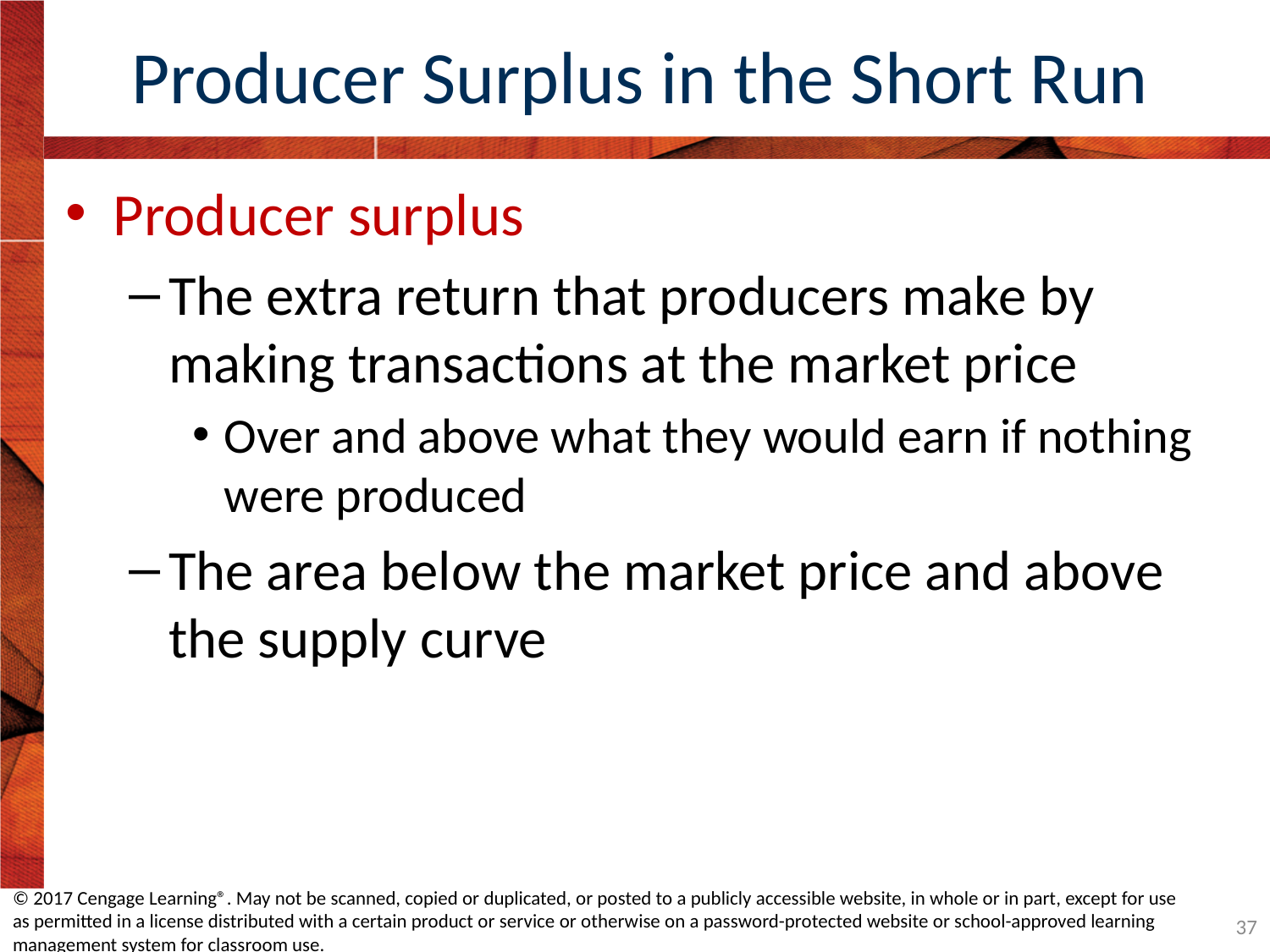

# Producer Surplus in the Short Run
Producer surplus
The extra return that producers make by making transactions at the market price
Over and above what they would earn if nothing were produced
The area below the market price and above the supply curve
© 2017 Cengage Learning®. May not be scanned, copied or duplicated, or posted to a publicly accessible website, in whole or in part, except for use as permitted in a license distributed with a certain product or service or otherwise on a password-protected website or school-approved learning management system for classroom use.
37